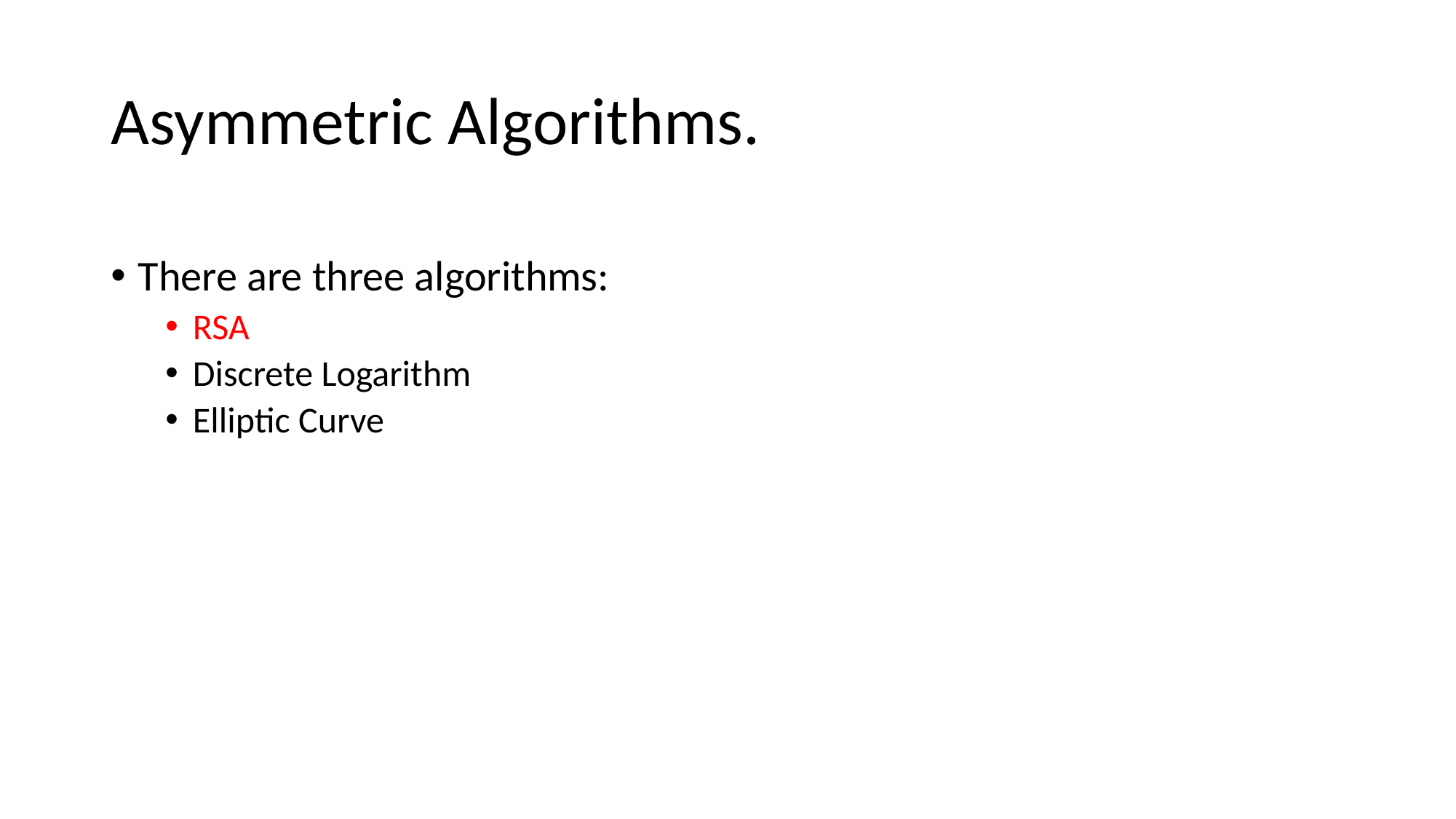

# Asymmetric Algorithms.
There are three algorithms:
RSA
Discrete Logarithm
Elliptic Curve